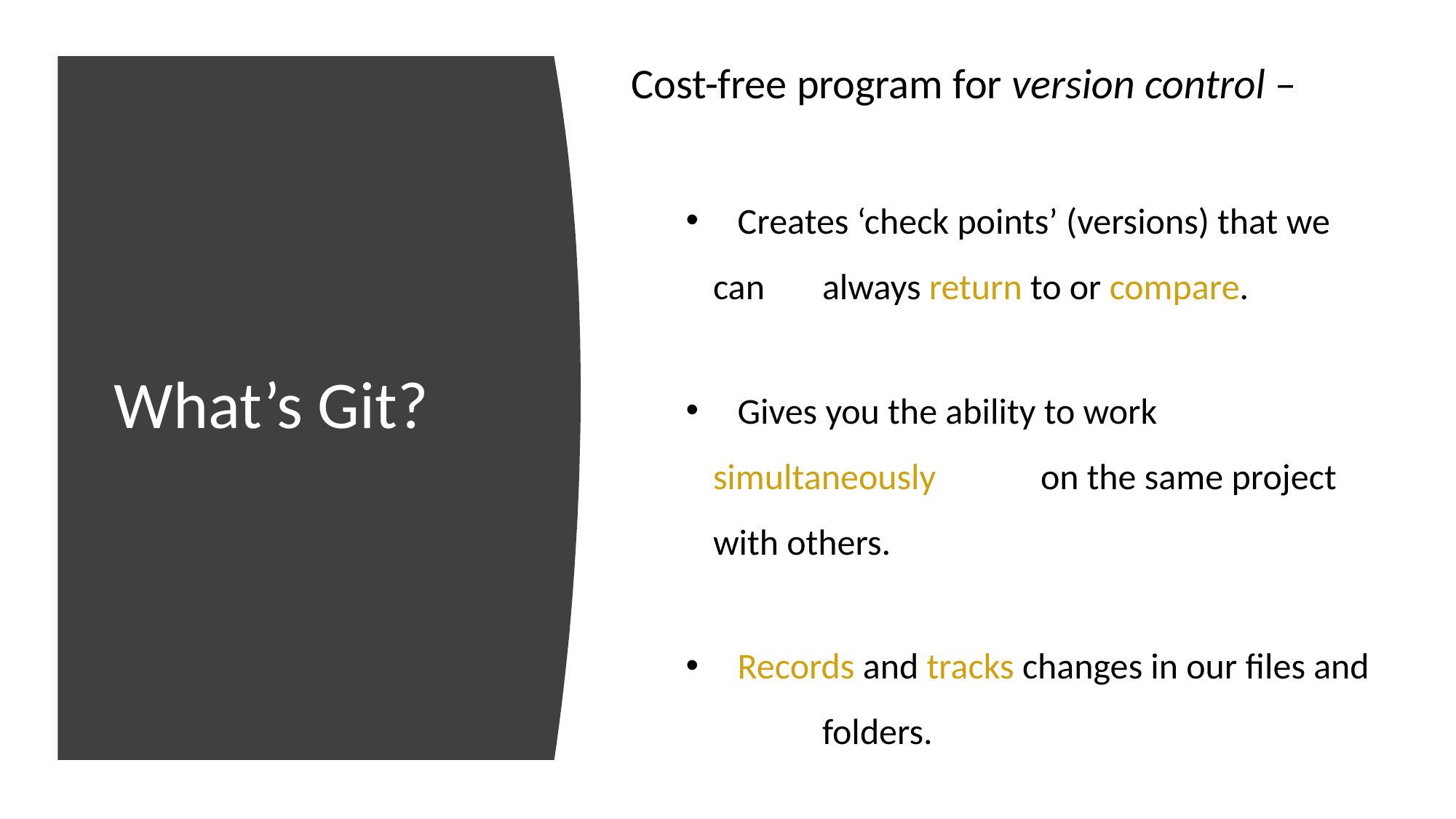

Cost-free program for version control –

   Creates ‘check points’ (versions) that we can  	always return to or compare.

   Gives you the ability to work simultaneously 	on the same project with others.

   Records and tracks changes in our files and  	folders​.

# What’s Git?